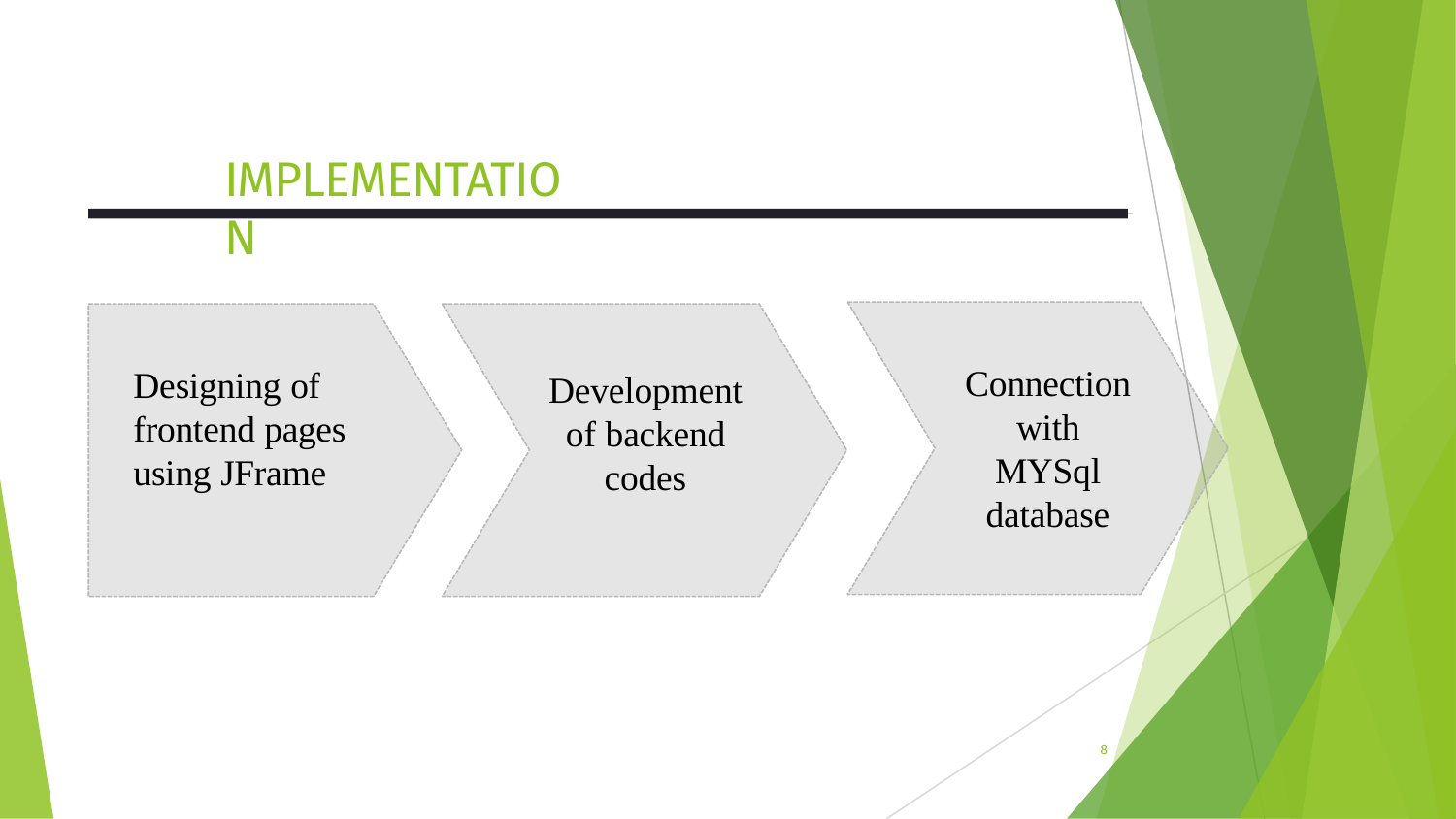

# IMPLEMENTATION

Connection with MYSql database
Designing of frontend pages using JFrame
Development of backend codes
8